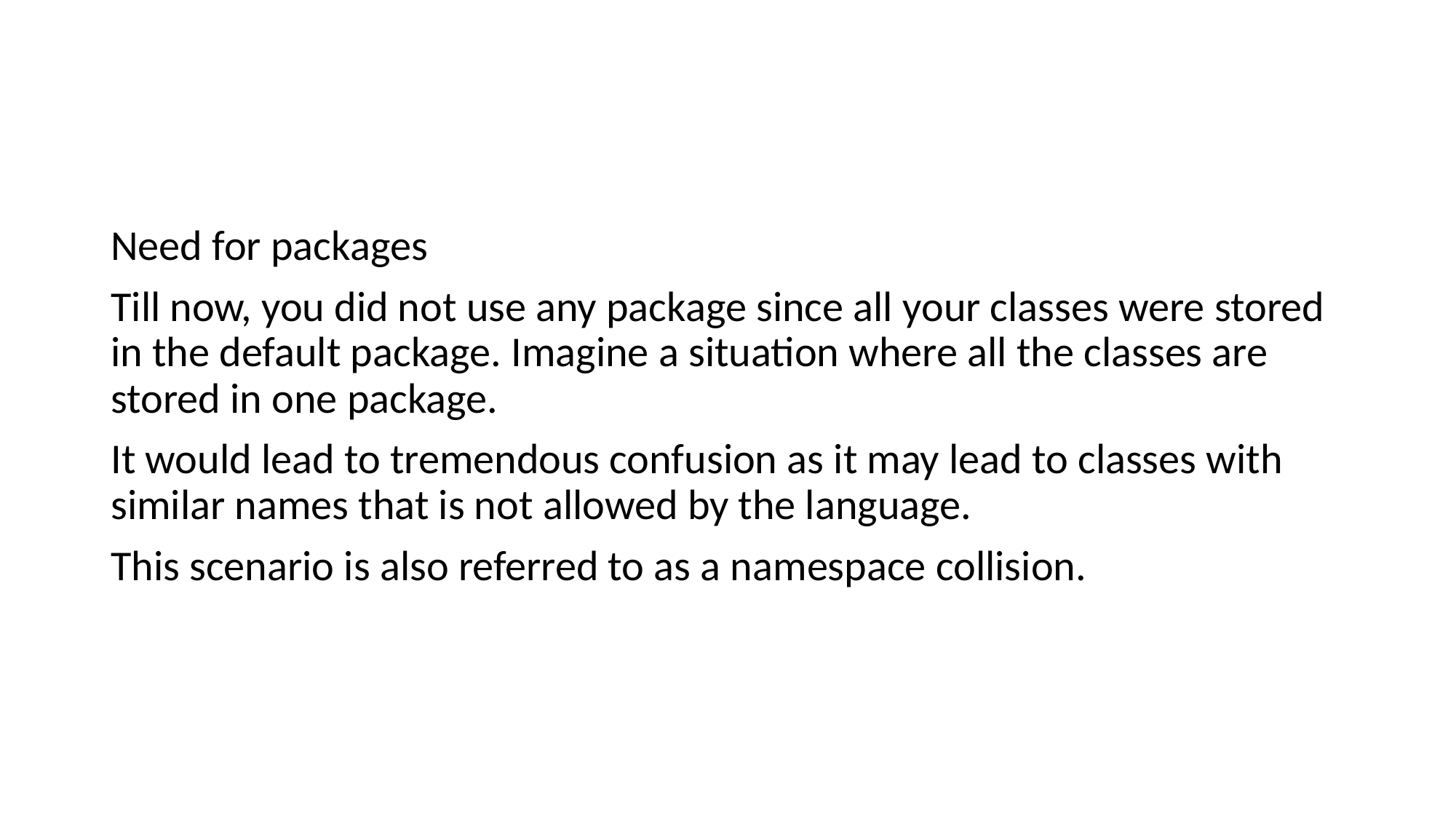

Need for packages
Till now, you did not use any package since all your classes were stored in the default package. Imagine a situation where all the classes are stored in one package.
It would lead to tremendous confusion as it may lead to classes with similar names that is not allowed by the language.
This scenario is also referred to as a namespace collision.